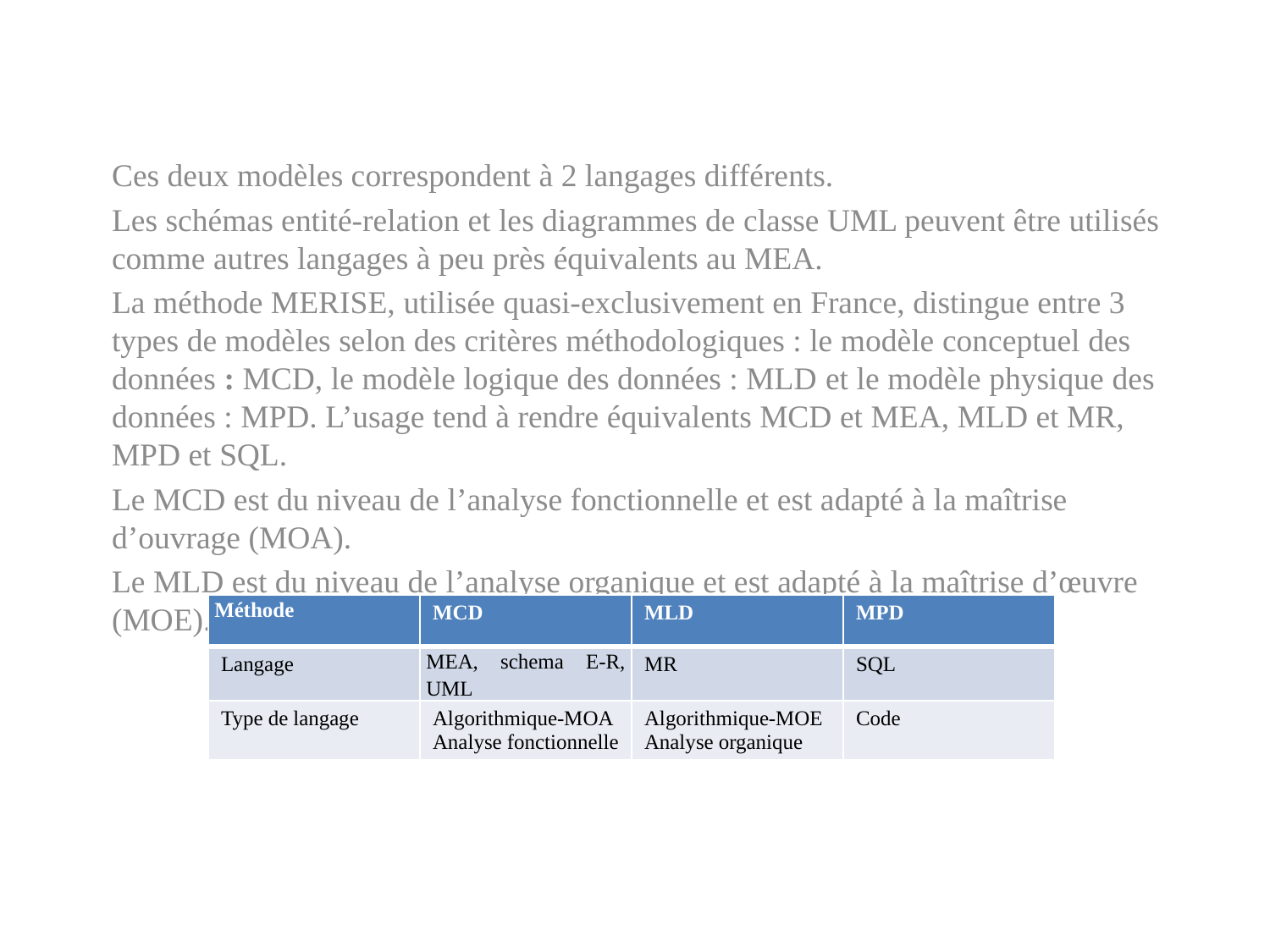

Ces deux modèles correspondent à 2 langages différents.
Les schémas entité-relation et les diagrammes de classe UML peuvent être utilisés comme autres langages à peu près équivalents au MEA.
La méthode MERISE, utilisée quasi-exclusivement en France, distingue entre 3 types de modèles selon des critères méthodologiques : le modèle conceptuel des données : MCD, le modèle logique des données : MLD et le modèle physique des données : MPD. L’usage tend à rendre équivalents MCD et MEA, MLD et MR, MPD et SQL.
Le MCD est du niveau de l’analyse fonctionnelle et est adapté à la maîtrise d’ouvrage (MOA).
Le MLD est du niveau de l’analyse organique et est adapté à la maîtrise d’œuvre (MOE).

| Méthode | MCD | MLD | MPD |
| --- | --- | --- | --- |
| Langage | MEA, schema E-R, UML | MR | SQL |
| Type de langage | Algorithmique-MOA Analyse fonctionnelle | Algorithmique-MOE Analyse organique | Code |